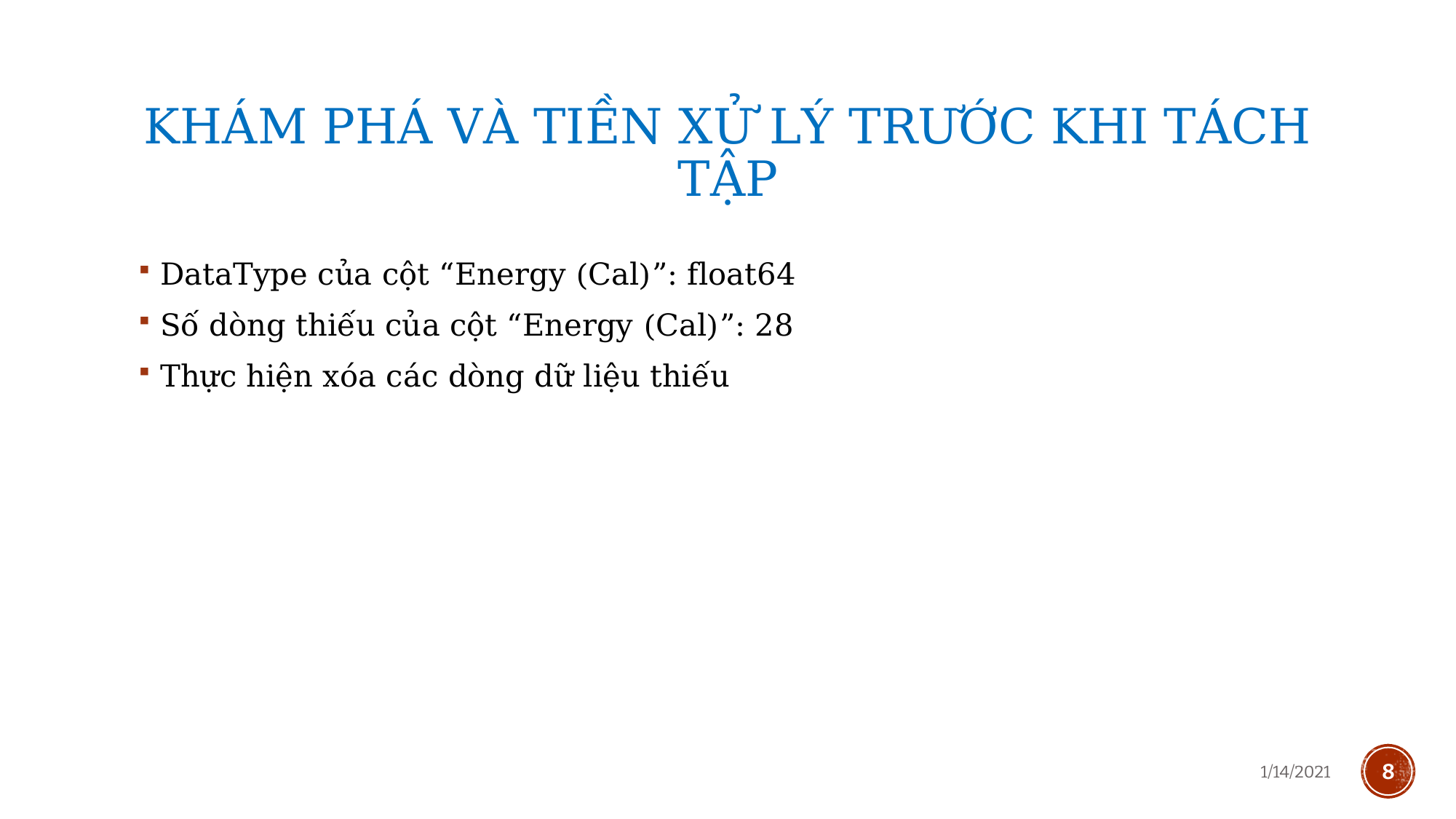

# Khám phá và tiền xử lý trước khi tách tập
DataType của cột “Energy (Cal)”: float64
Số dòng thiếu của cột “Energy (Cal)”: 28
Thực hiện xóa các dòng dữ liệu thiếu

1/14/2021
8